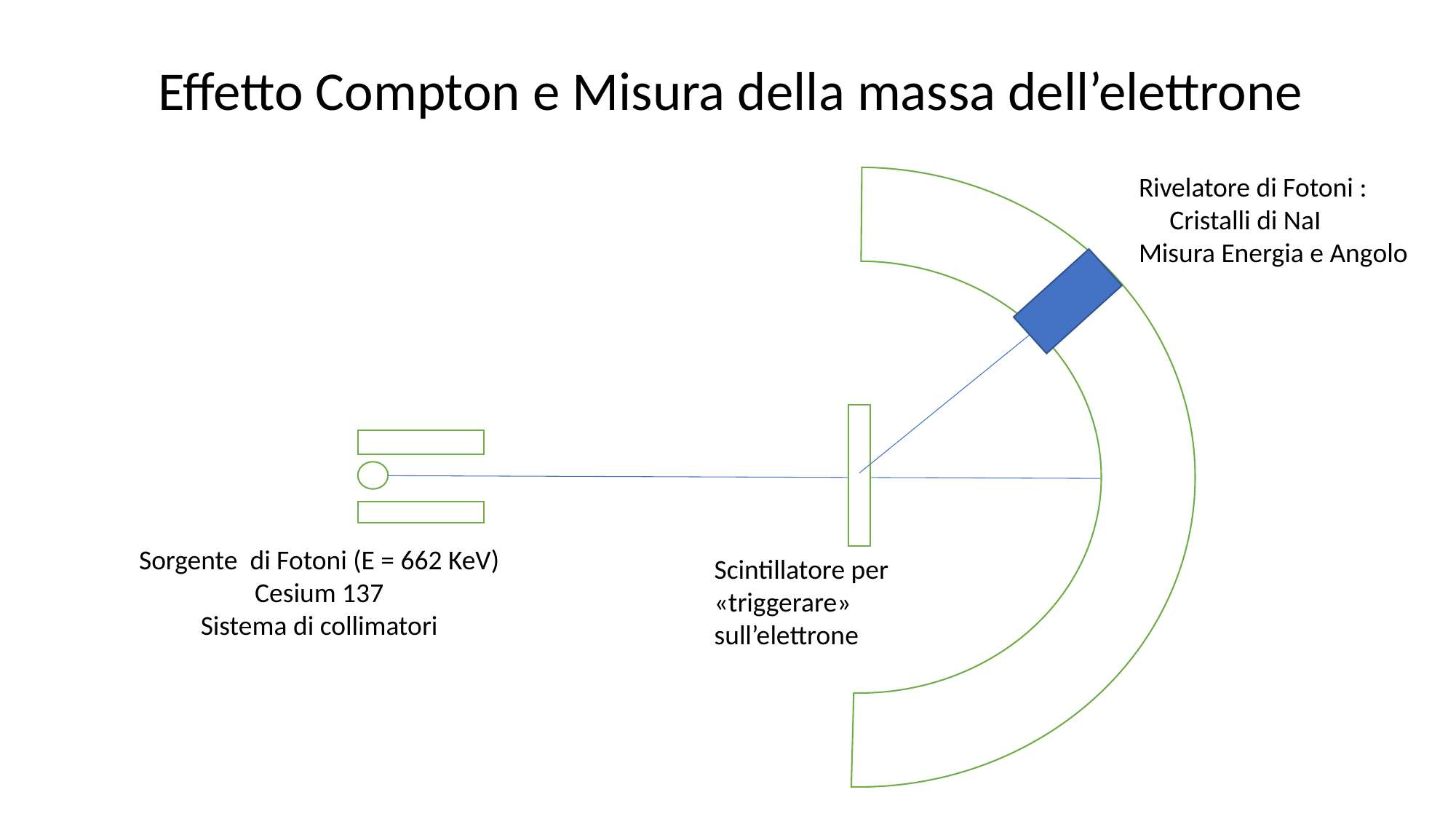

# Effetto Compton e Misura della massa dell’elettrone

Rivelatore di Fotoni :
     Cristalli di NaI
Misura Energia e Angolo

Sorgente  di Fotoni (E = 662 KeV)  Cesium 137
Sistema di collimatori
Scintillatore per «triggerare» sull’elettrone